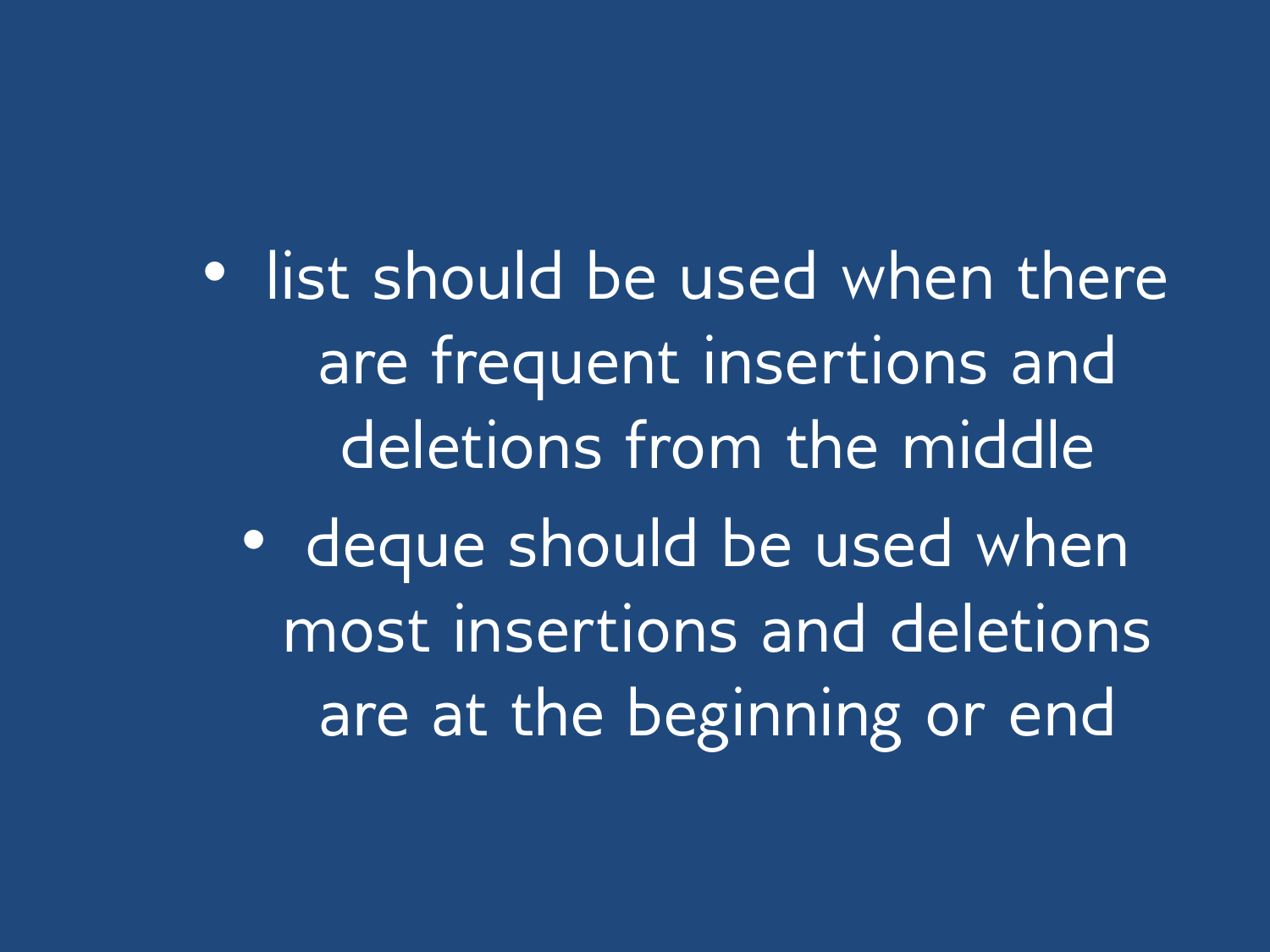

#
list should be used when there are frequent insertions and deletions from the middle
deque should be used when most insertions and deletions are at the beginning or end